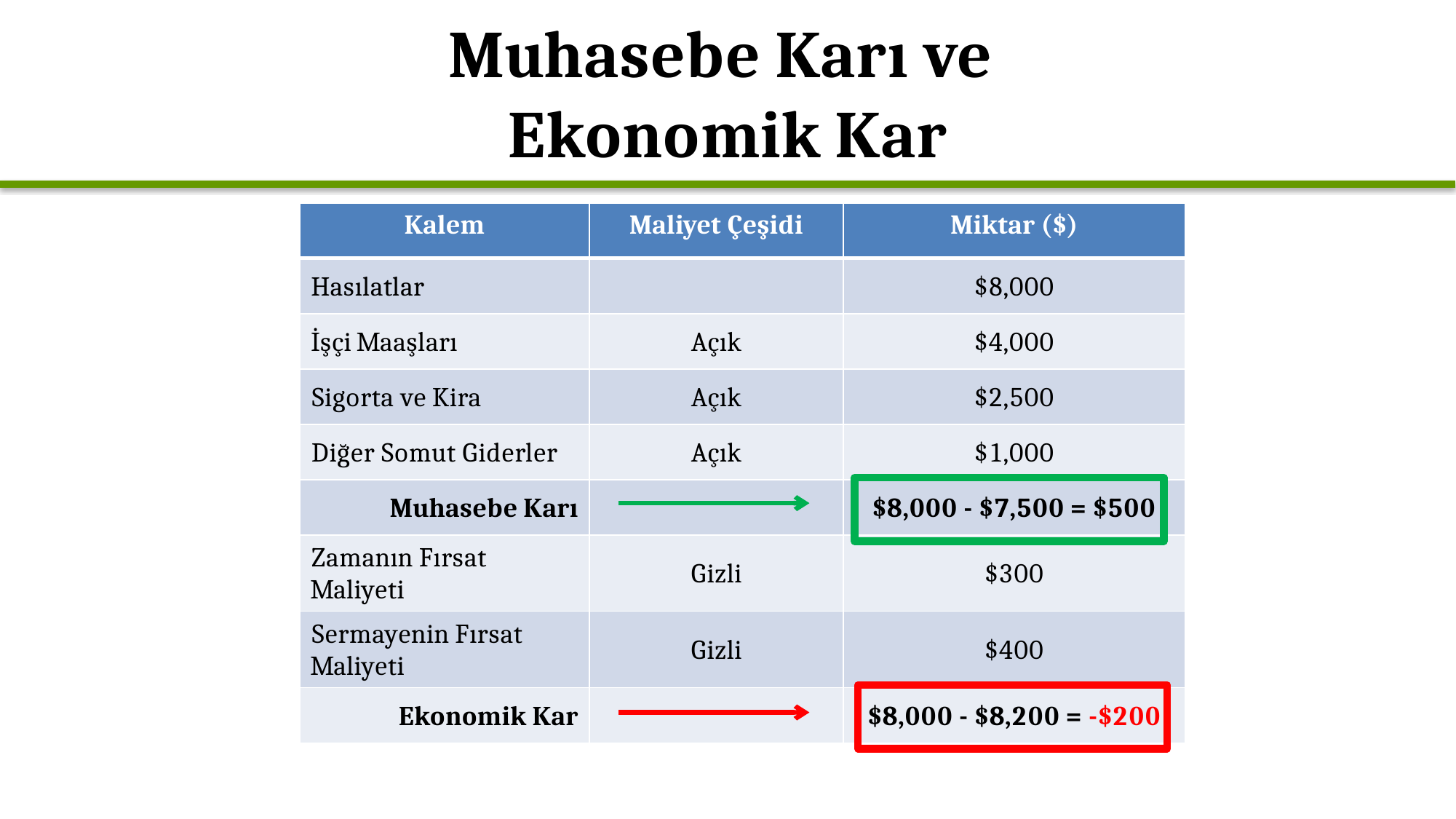

# Muhasebe Karı ve Ekonomik Kar
| Kalem | Maliyet Çeşidi | Miktar ($) |
| --- | --- | --- |
| Hasılatlar |  | $8,000 |
| İşçi Maaşları | Açık | $4,000 |
| Sigorta ve Kira | Açık | $2,500 |
| Diğer Somut Giderler | Açık | $1,000 |
| Muhasebe Karı |  | $8,000 - $7,500 = $500 |
| Zamanın Fırsat Maliyeti | Gizli | $300 |
| Sermayenin Fırsat Maliyeti | Gizli | $400 |
| Ekonomik Kar |  | $8,000 - $8,200 = -$200 |